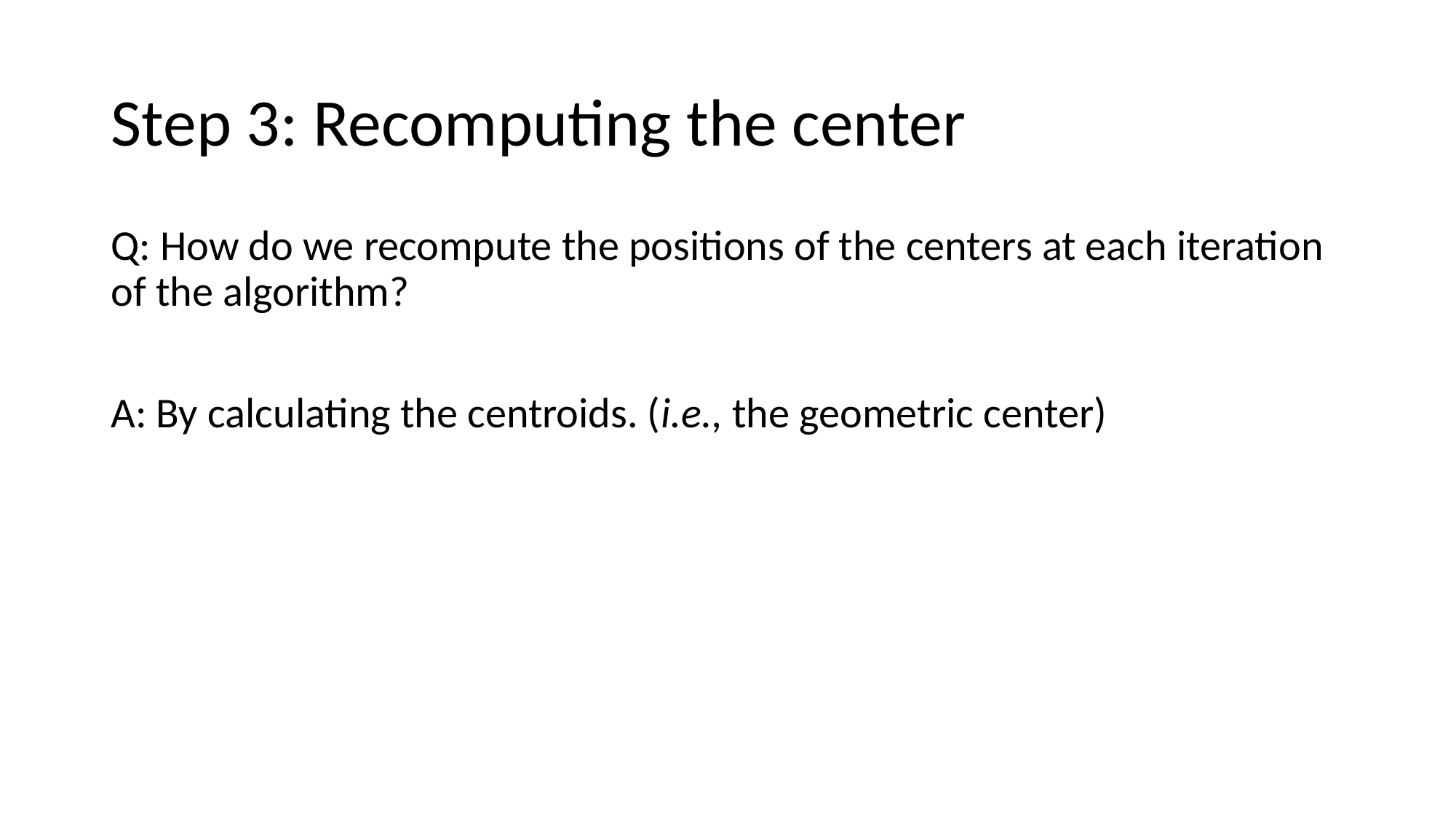

# Step 3: Recomputing the center
Q: How do we recompute the positions of the centers at each iteration of the algorithm?

A: By calculating the centroids. (i.e., the geometric center)